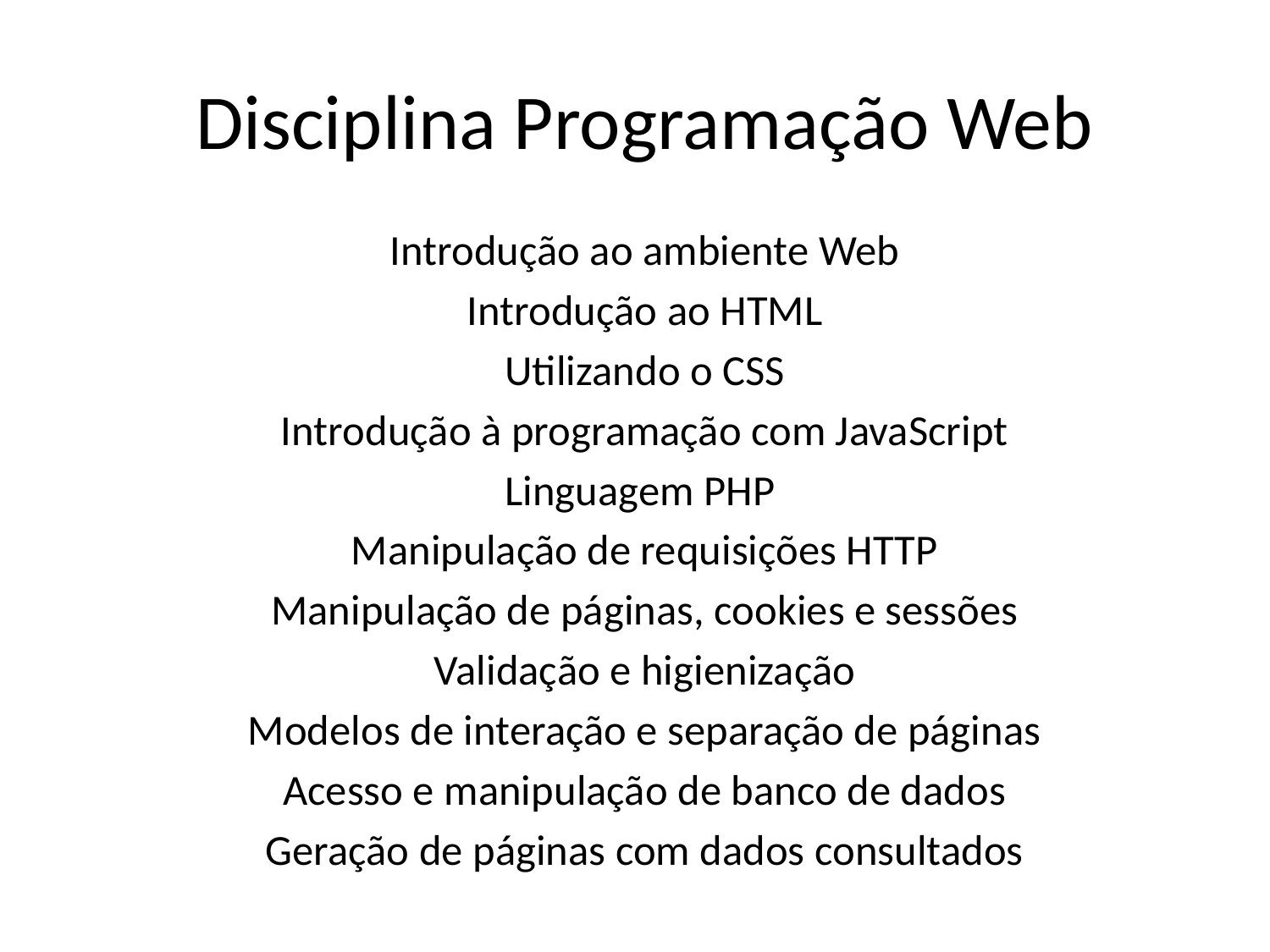

# Disciplina Programação Web
Introdução ao ambiente Web
Introdução ao HTML
Utilizando o CSS
Introdução à programação com JavaScript
Linguagem PHP
Manipulação de requisições HTTP
Manipulação de páginas, cookies e sessões
Validação e higienização
Modelos de interação e separação de páginas
Acesso e manipulação de banco de dados
Geração de páginas com dados consultados